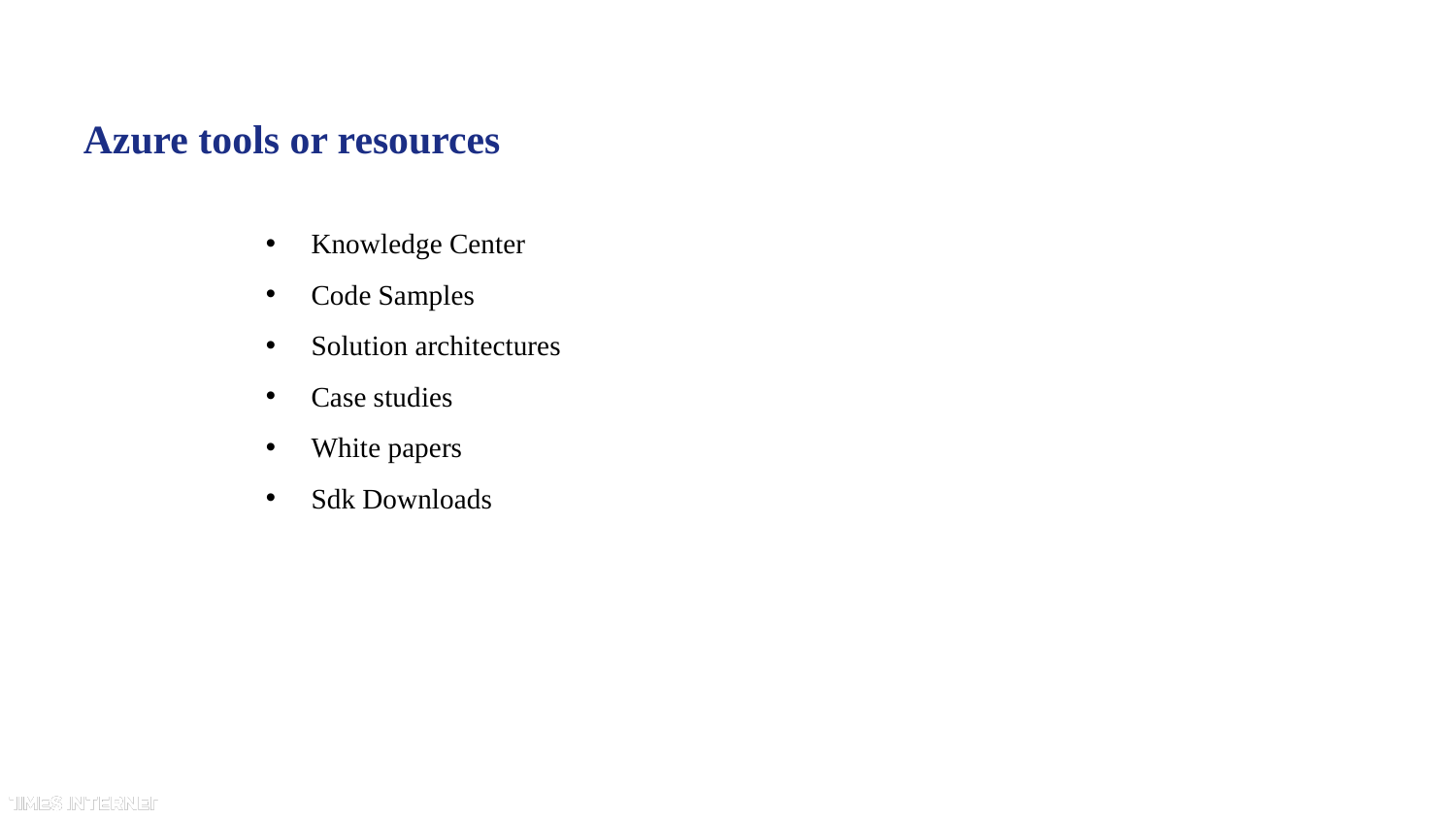

# Azure tools or resources
Knowledge Center
Code Samples
Solution architectures
Case studies
White papers
Sdk Downloads